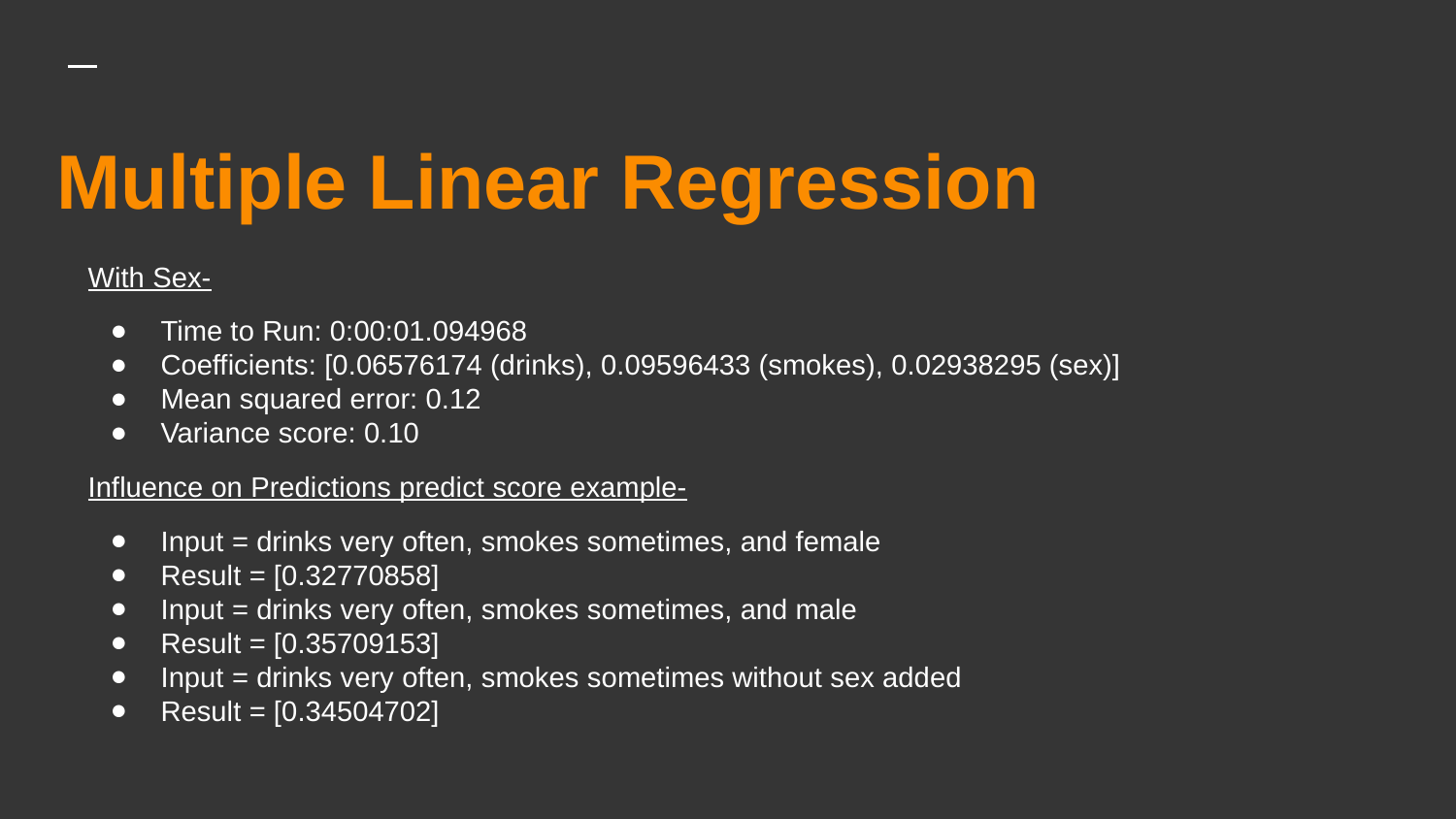

# Multiple Linear Regression
With Sex-
Time to Run: 0:00:01.094968
Coefficients: [0.06576174 (drinks), 0.09596433 (smokes), 0.02938295 (sex)]
Mean squared error: 0.12
Variance score: 0.10
Influence on Predictions predict score example-
Input = drinks very often, smokes sometimes, and female
Result = [0.32770858]
Input = drinks very often, smokes sometimes, and male
Result = [0.35709153]
Input = drinks very often, smokes sometimes without sex added
Result = [0.34504702]